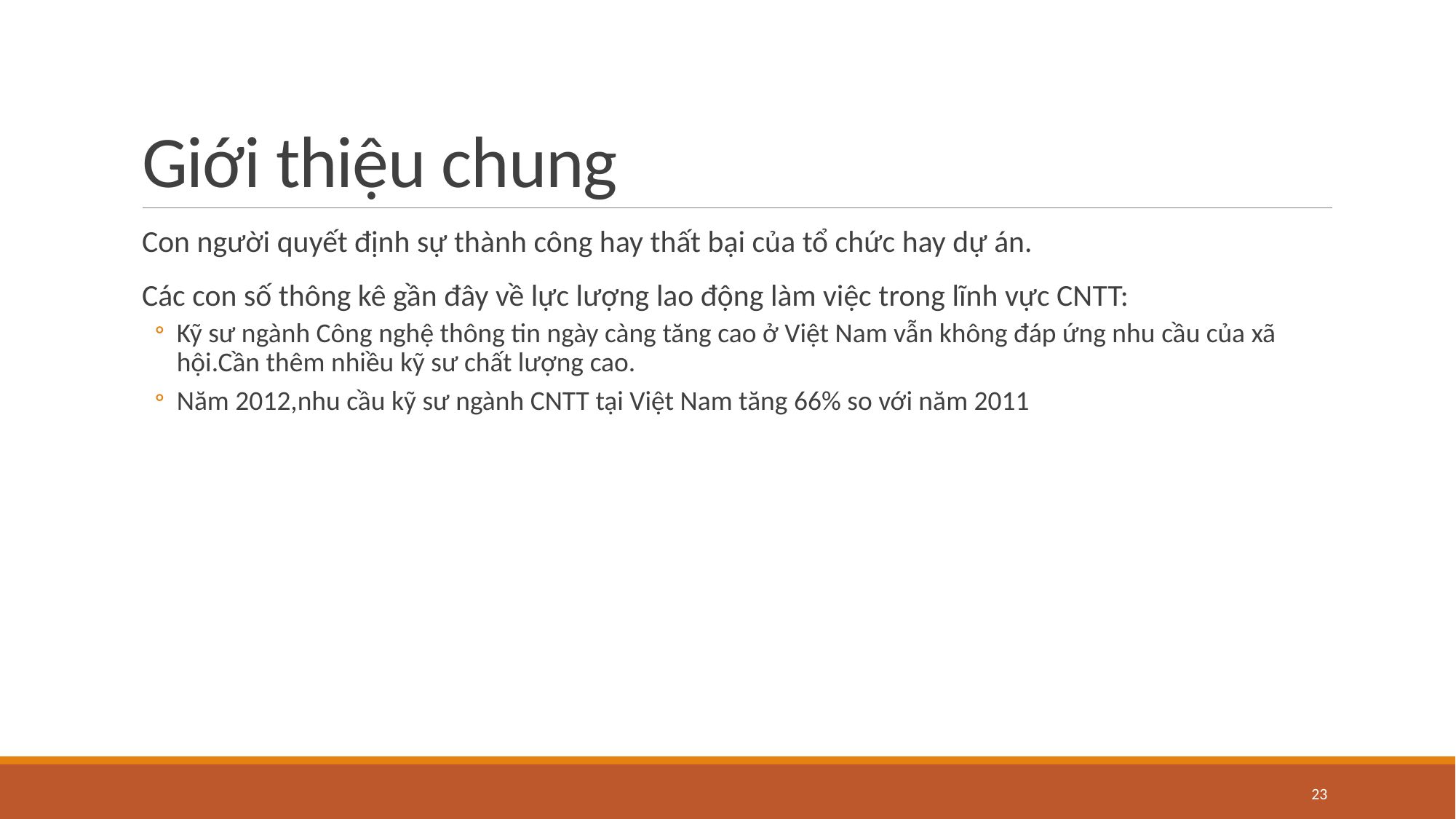

# Giới thiệu chung
Con người quyết định sự thành công hay thất bại của tổ chức hay dự án.
Các con số thông kê gần đây về lực lượng lao động làm việc trong lĩnh vực CNTT:
Kỹ sư ngành Công nghệ thông tin ngày càng tăng cao ở Việt Nam vẫn không đáp ứng nhu cầu của xã hội.Cần thêm nhiều kỹ sư chất lượng cao.
Năm 2012,nhu cầu kỹ sư ngành CNTT tại Việt Nam tăng 66% so với năm 2011

23